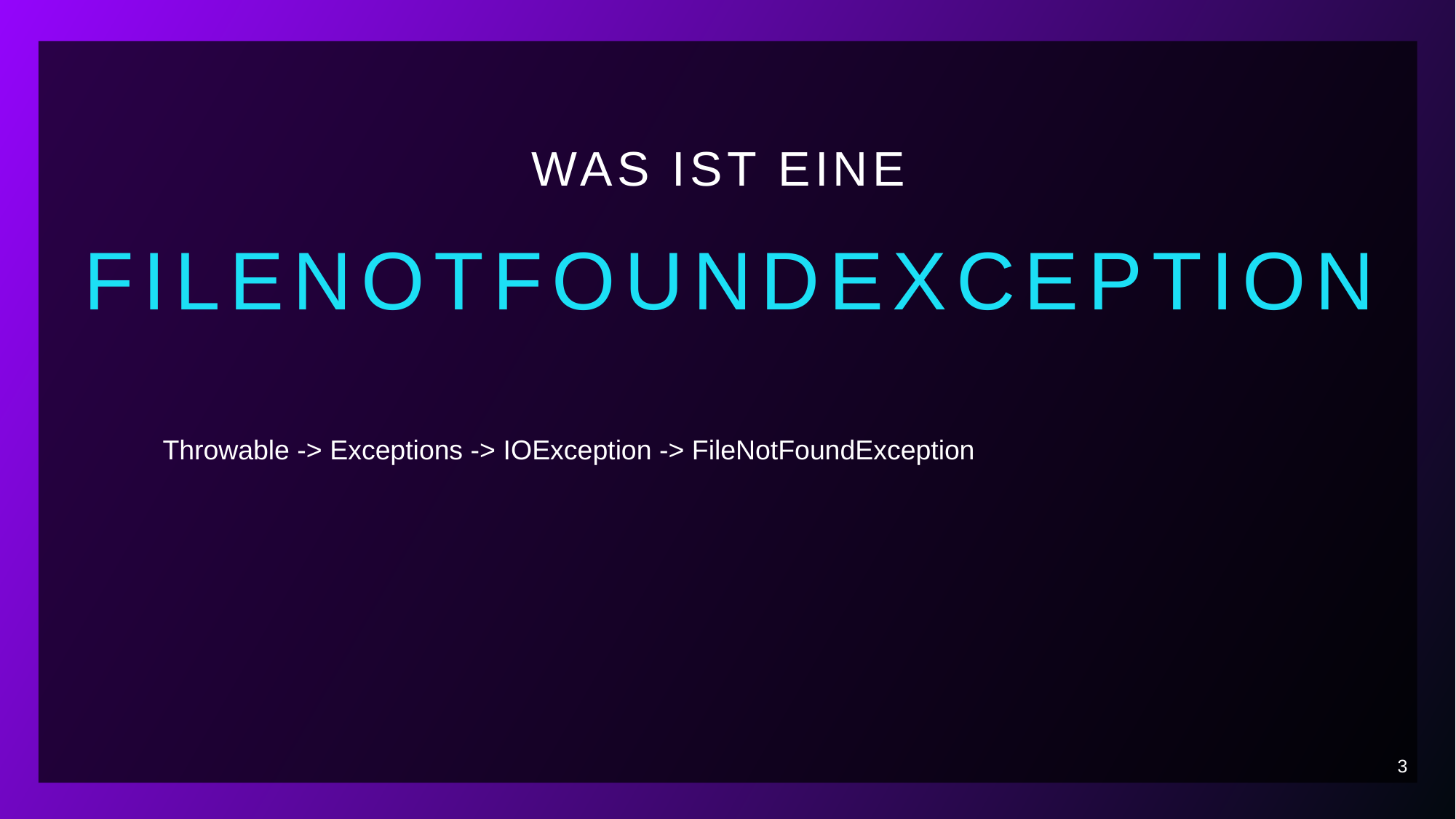

# Was ist eine
Filenotfoundexception
Throwable -> Exceptions -> IOException -> FileNotFoundException
3